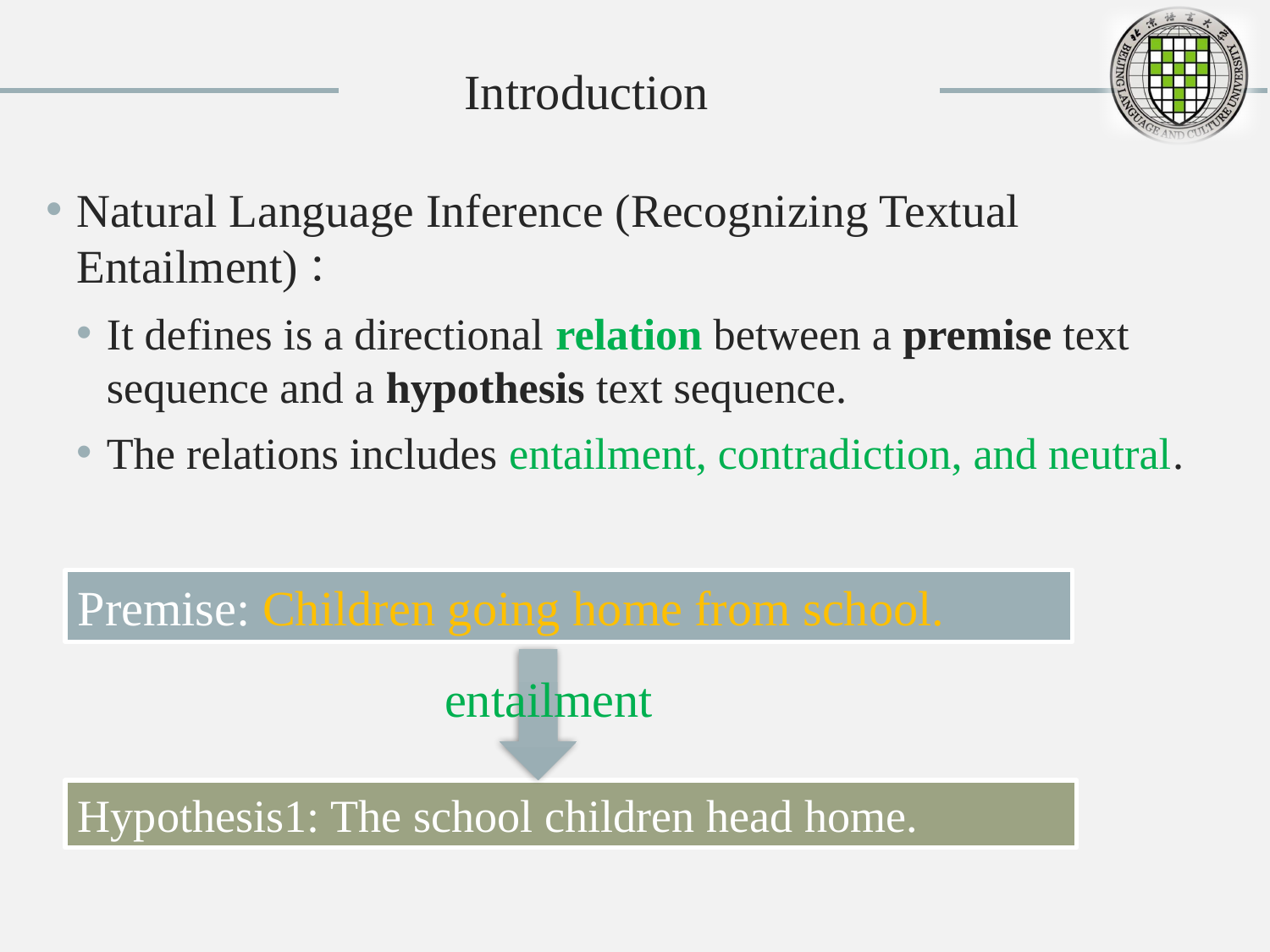

Introduction
Natural Language Inference (Recognizing Textual Entailment)：
It defines is a directional relation between a premise text sequence and a hypothesis text sequence.
The relations includes entailment, contradiction, and neutral.
Premise: Children going home from school.

entailment
Hypothesis1: The school children head home.